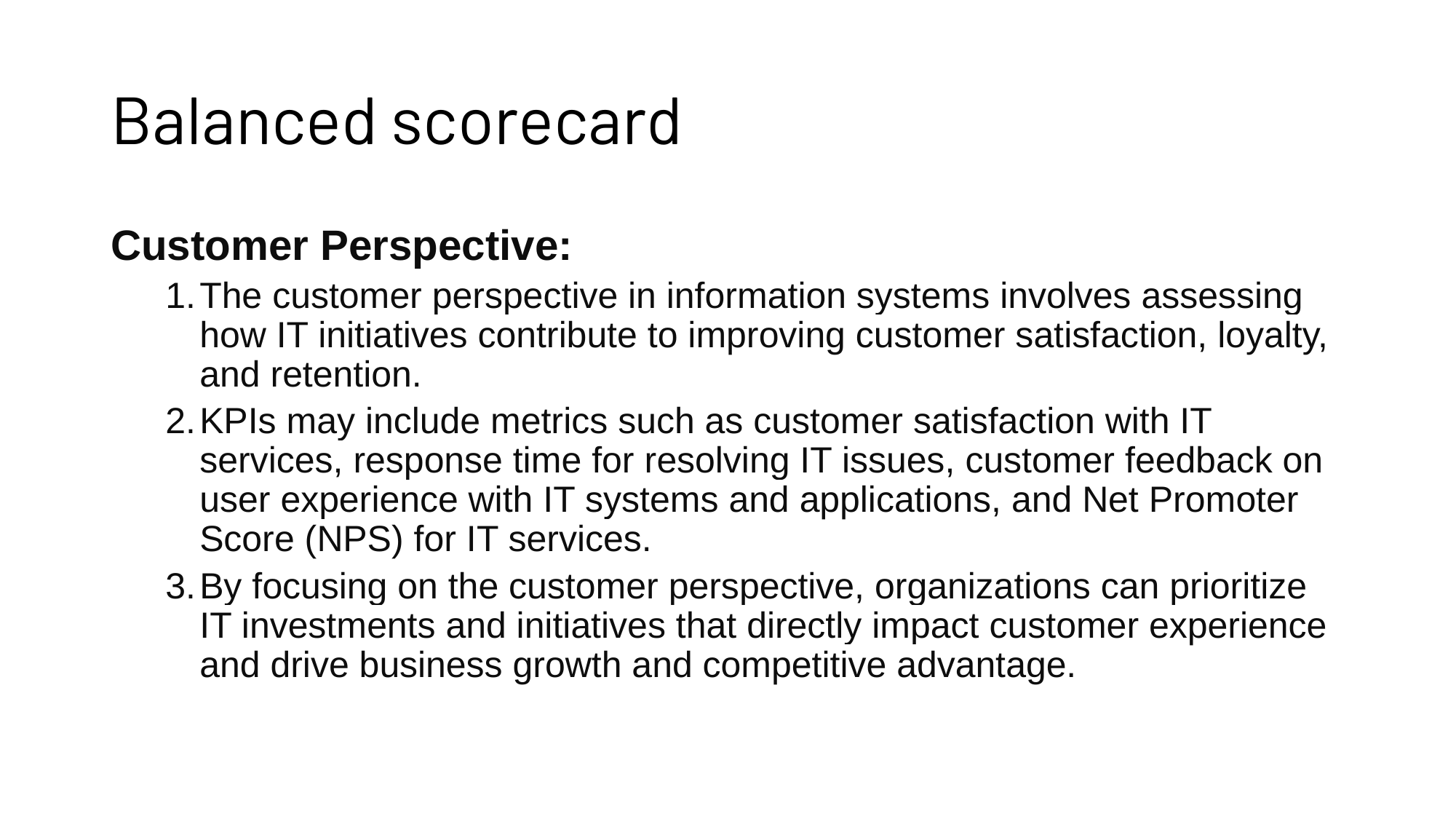

# Balanced scorecard
Customer Perspective:
The customer perspective in information systems involves assessing how IT initiatives contribute to improving customer satisfaction, loyalty, and retention.
KPIs may include metrics such as customer satisfaction with IT services, response time for resolving IT issues, customer feedback on user experience with IT systems and applications, and Net Promoter Score (NPS) for IT services.
By focusing on the customer perspective, organizations can prioritize IT investments and initiatives that directly impact customer experience and drive business growth and competitive advantage.